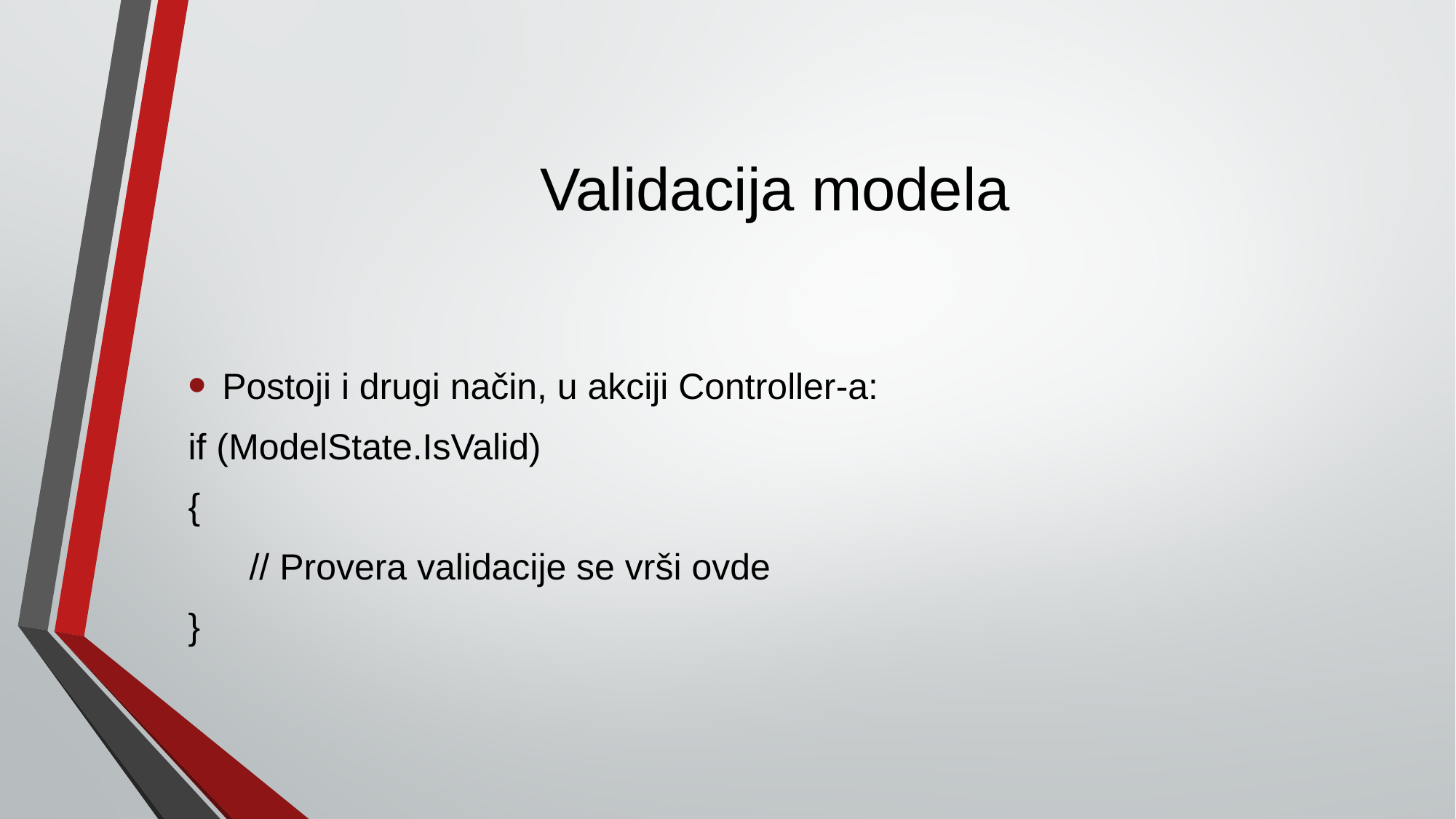

# Validacija modela
Postoji i drugi način, u akciji Controller-a:
if (ModelState.IsValid)
{
      // Provera validacije se vrši ovde
}